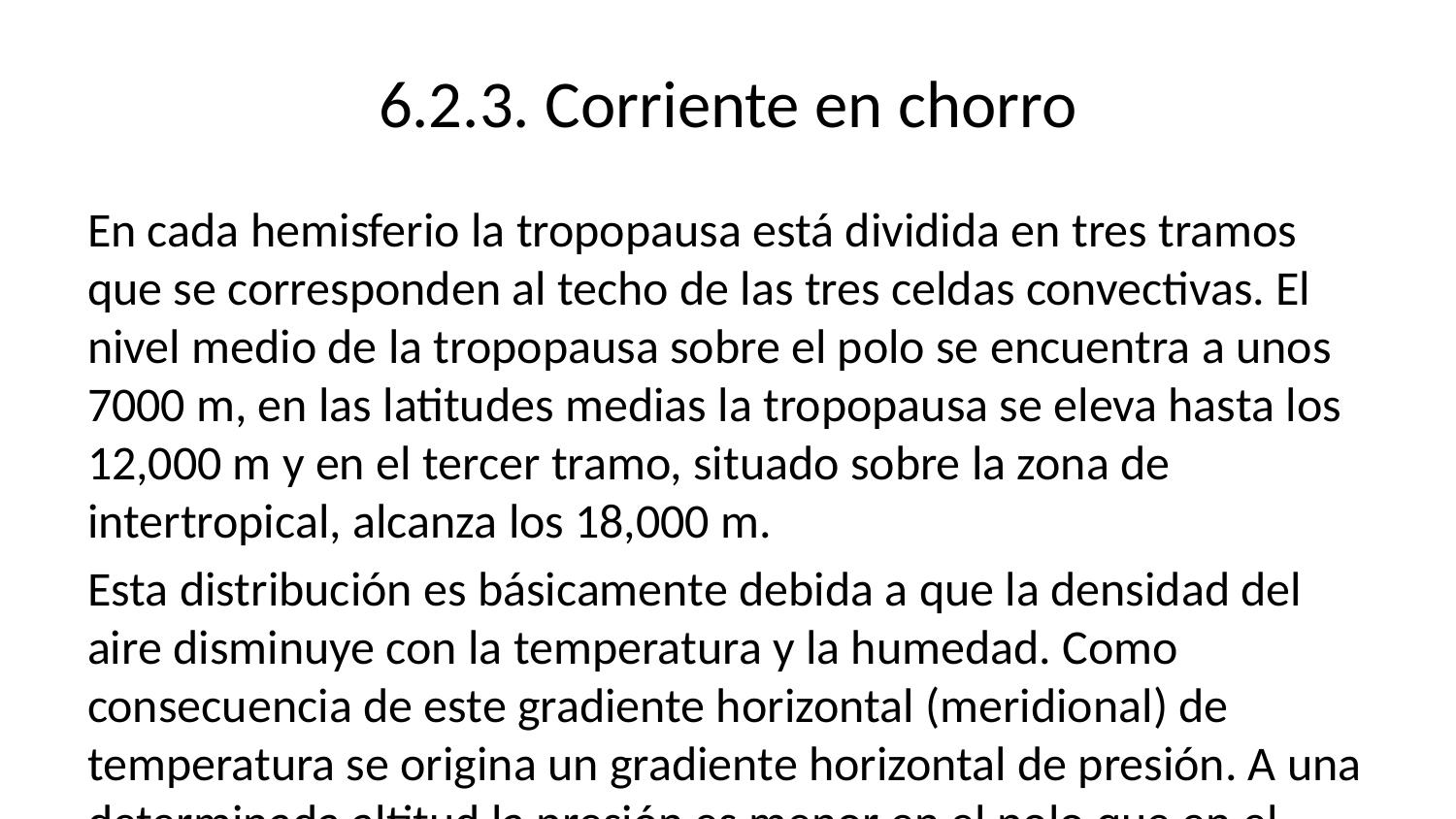

# 6.2.3. Corriente en chorro
En cada hemisferio la tropopausa está dividida en tres tramos que se corresponden al techo de las tres celdas convectivas. El nivel medio de la tropopausa sobre el polo se encuentra a unos 7000 m, en las latitudes medias la tropopausa se eleva hasta los 12,000 m y en el tercer tramo, situado sobre la zona de intertropical, alcanza los 18,000 m.
Esta distribución es básicamente debida a que la densidad del aire disminuye con la temperatura y la humedad. Como consecuencia de este gradiente horizontal (meridional) de temperatura se origina un gradiente horizontal de presión. A una determinada altitud la presión es menor en el polo que en el ecuador, ver figura 6.5. Cuando se alcanza el equilibrio entre la fuerza del gradiente de presión y la fuerza de Coriolis, el viento es geostrófico y del Oeste. Dentro de este esquema global de circulación en altitud se encuadran las llamadas corrientes en chorro.
El paso de un tramo a otro en el techo de la tropopausa se hace de forma abrupta, en escalones con elevados gradientes de presión y temperatura que originan vientos muy fuertes en forma de chorros. Tienen forma de tubo que rodea la tierra de Oeste a Este. Hay dos chorros en cada hemisferio, como se muestran en la figura 6.3.
El llamado chorro polar, está situado a una altitud media de 10,000 m, coronando el frente polar a la altura de la tropopausa. Tiene un espesor vertical del orden de 1000 m y una anchura variable del orden de pocos cientos de kilómetros. La velocidad del viento en el centro alcanza los 200 km/h y disminuye rápidamente hacia la periferia del chorro. Como se muestra en la figura 6.6, el chorro forma ondulaciones, llamadas ondas de Rossby, de forma parecida a los meandros que forman los ríos. A veces se producen ramificaciones que pueden dar lugar a la formación de grandes bolsas de aire frío que se desprenden de la celda polar y quedan aisladas en la zona caliente y, viceversa, bolsas de aire caliente que quedan atrapadas al norte del chorro. Este proceso constituye un mecanismo de transporte de calor en altitud, a través de la barrera que suponen los vientos predominantemente del oeste. Estos embolsamientos aislados terminan adquiriendo la temperatura de su entorno, pero mientras persisten pueden dar lugar a fenómenos como la llamada gota fría.
La corriente del chorro polar sufre variaciones estacionales, siendo más intensa en invierno cuando el gradiente de temperatura es más elevado.